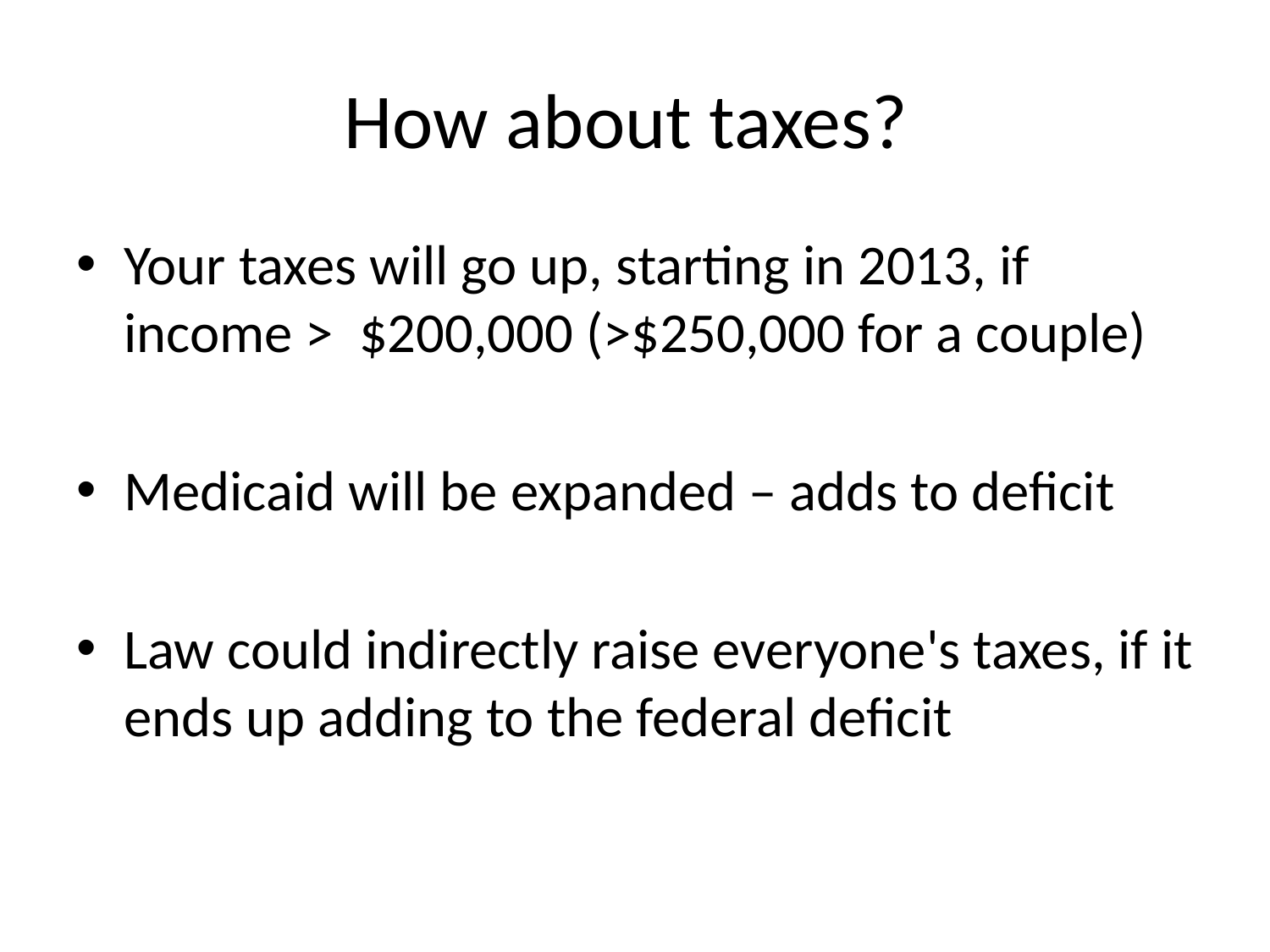

# How about taxes?
Your taxes will go up, starting in 2013, if income >  $200,000 (>$250,000 for a couple)

Medicaid will be expanded – adds to deficit

Law could indirectly raise everyone's taxes, if it ends up adding to the federal deficit